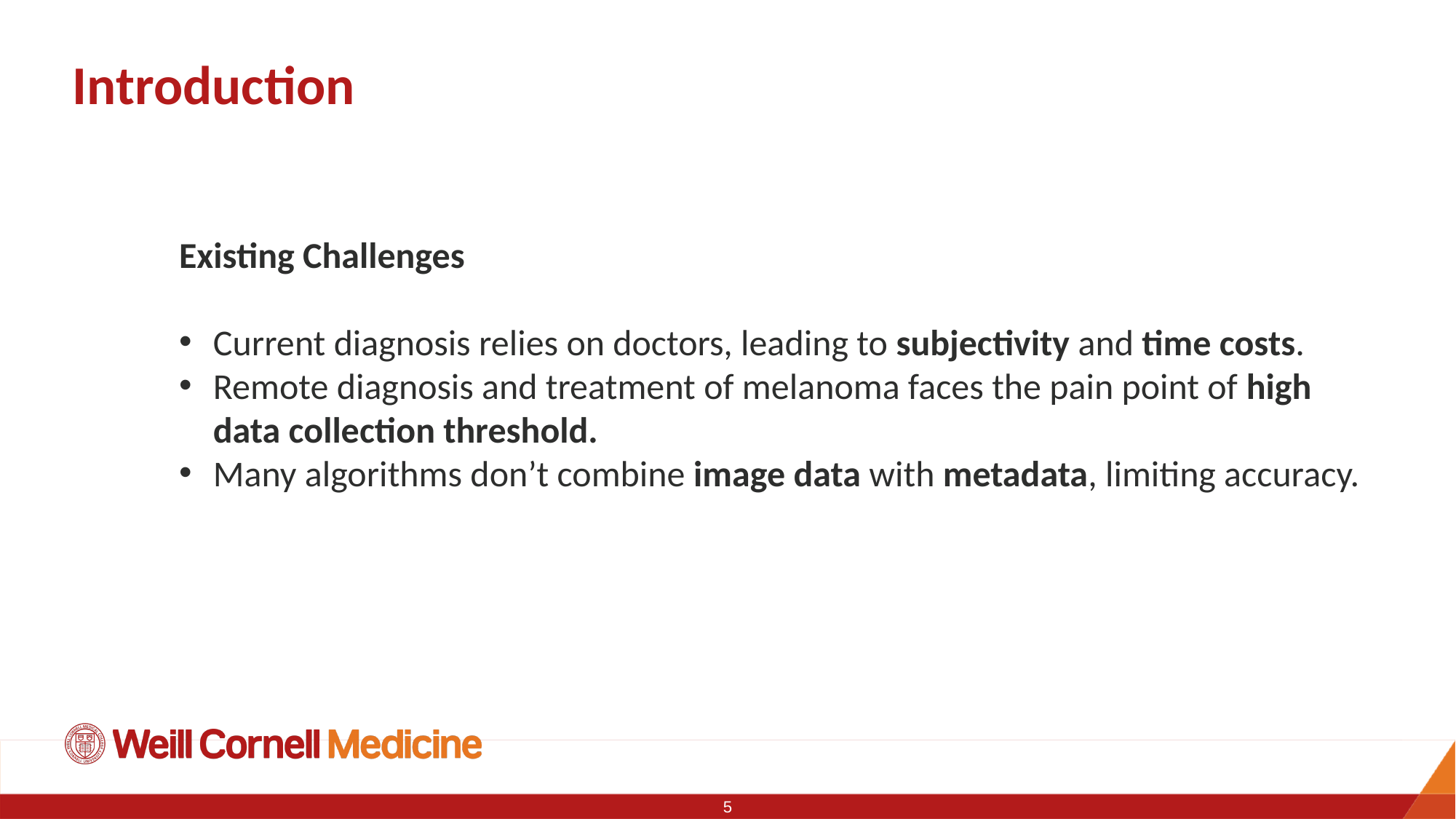

# Introduction
Existing Challenges

Current diagnosis relies on doctors, leading to subjectivity and time costs.
Remote diagnosis and treatment of melanoma faces the pain point of high data collection threshold.
Many algorithms don’t combine image data with metadata, limiting accuracy.